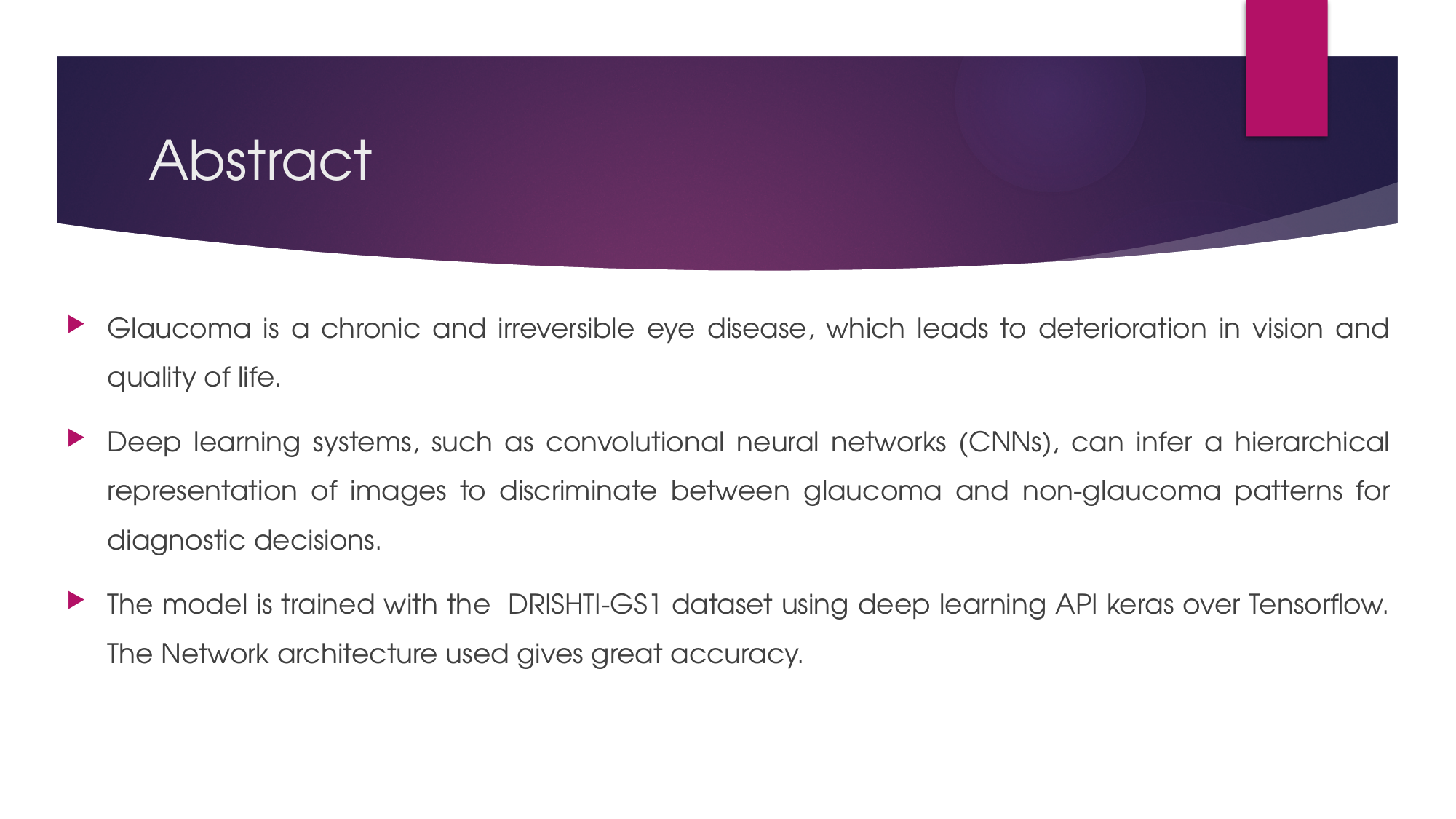

# Abstract
Glaucoma is a chronic and irreversible eye disease, which leads to deterioration in vision and quality of life.
Deep learning systems, such as convolutional neural networks (CNNs), can infer a hierarchical representation of images to discriminate between glaucoma and non-glaucoma patterns for diagnostic decisions.
The model is trained with the  DRISHTI-GS1 dataset using deep learning API keras over Tensorflow. The Network architecture used gives great accuracy.